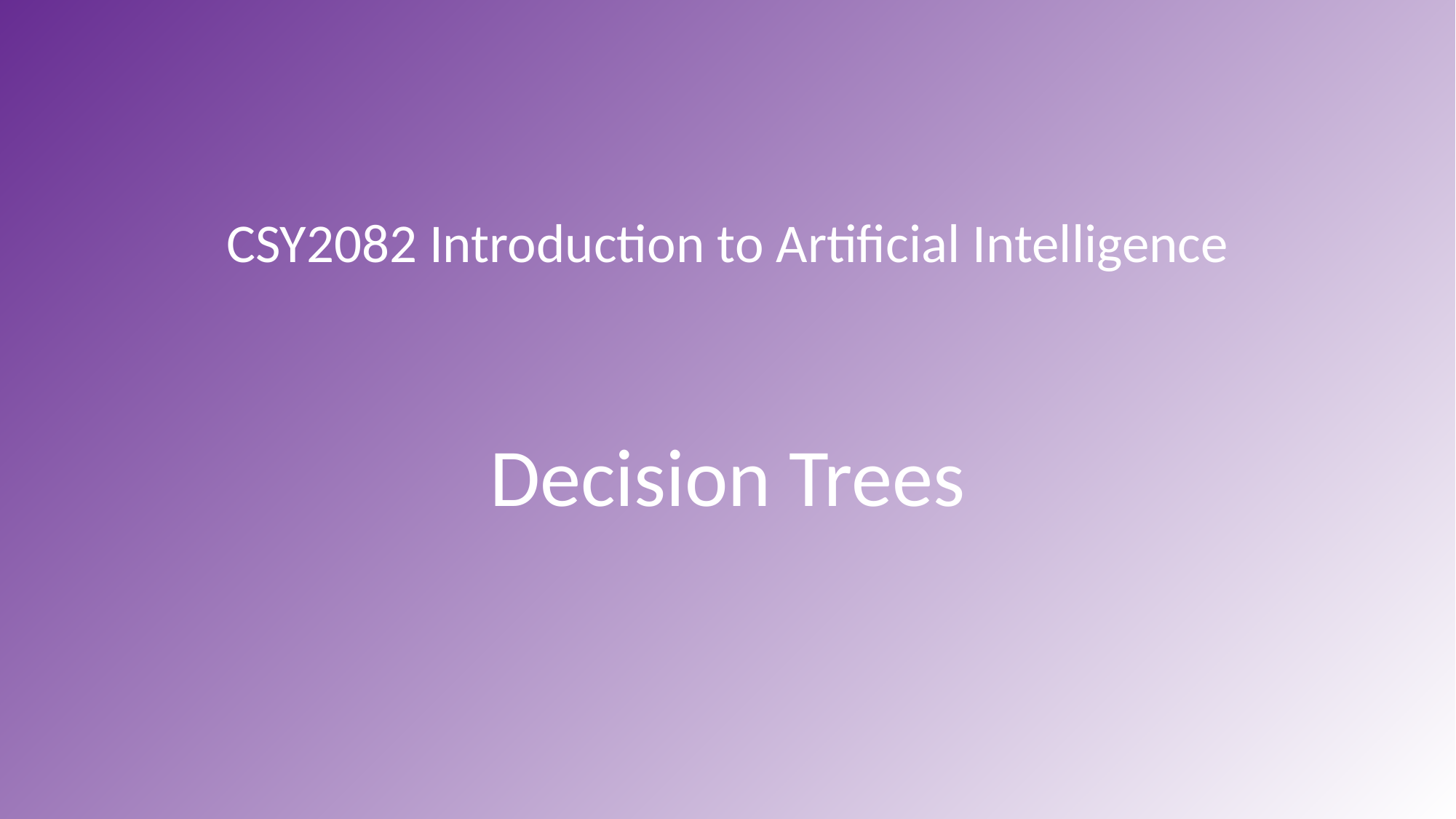

# CSY2082 Introduction to Artificial Intelligence
Decision Trees